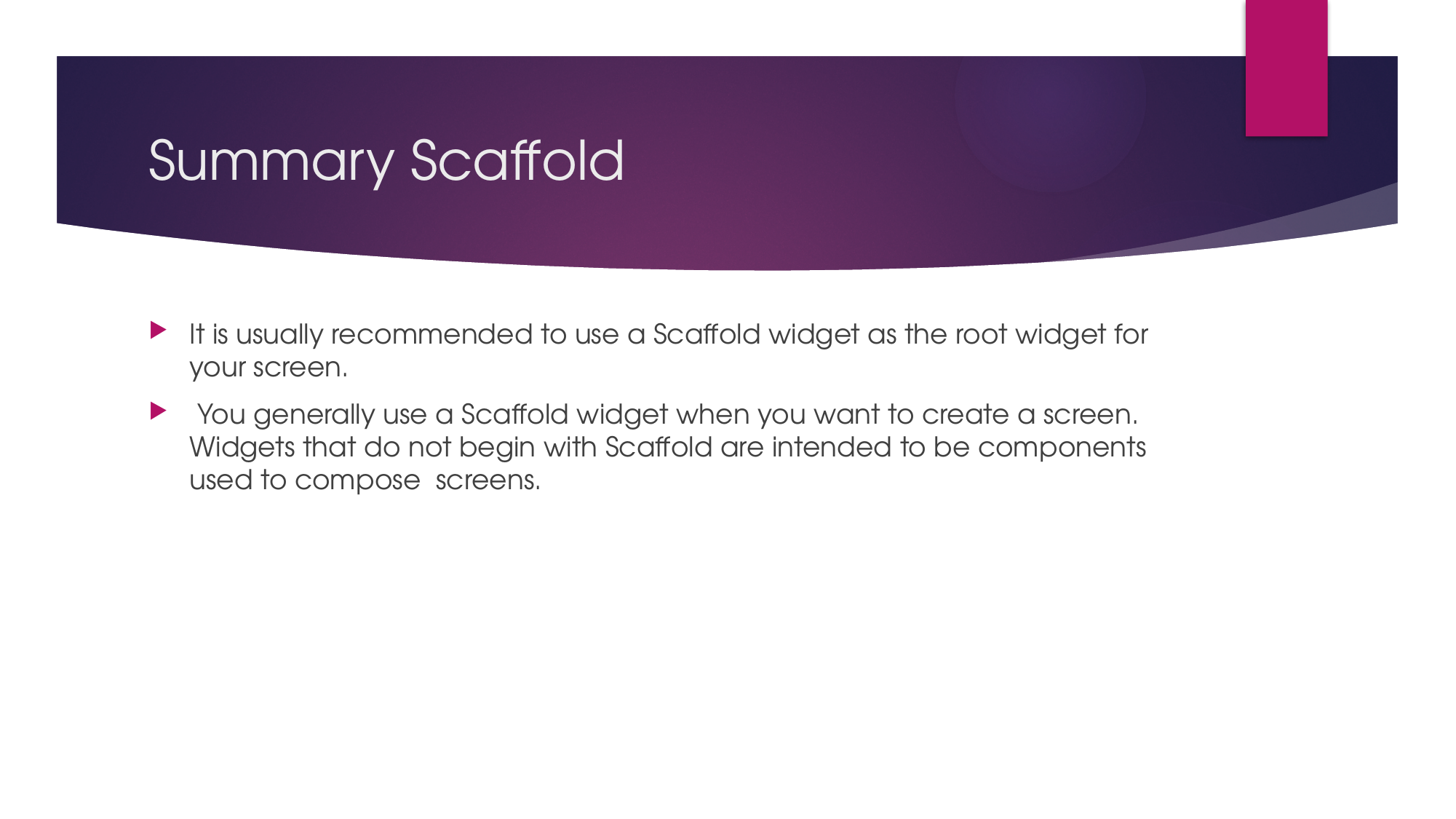

# Summary Scaffold
It is usually recommended to use a Scaffold widget as the root widget for your screen.
 You generally use a Scaffold widget when you want to create a screen. Widgets that do not begin with Scaffold are intended to be components used to compose  screens.